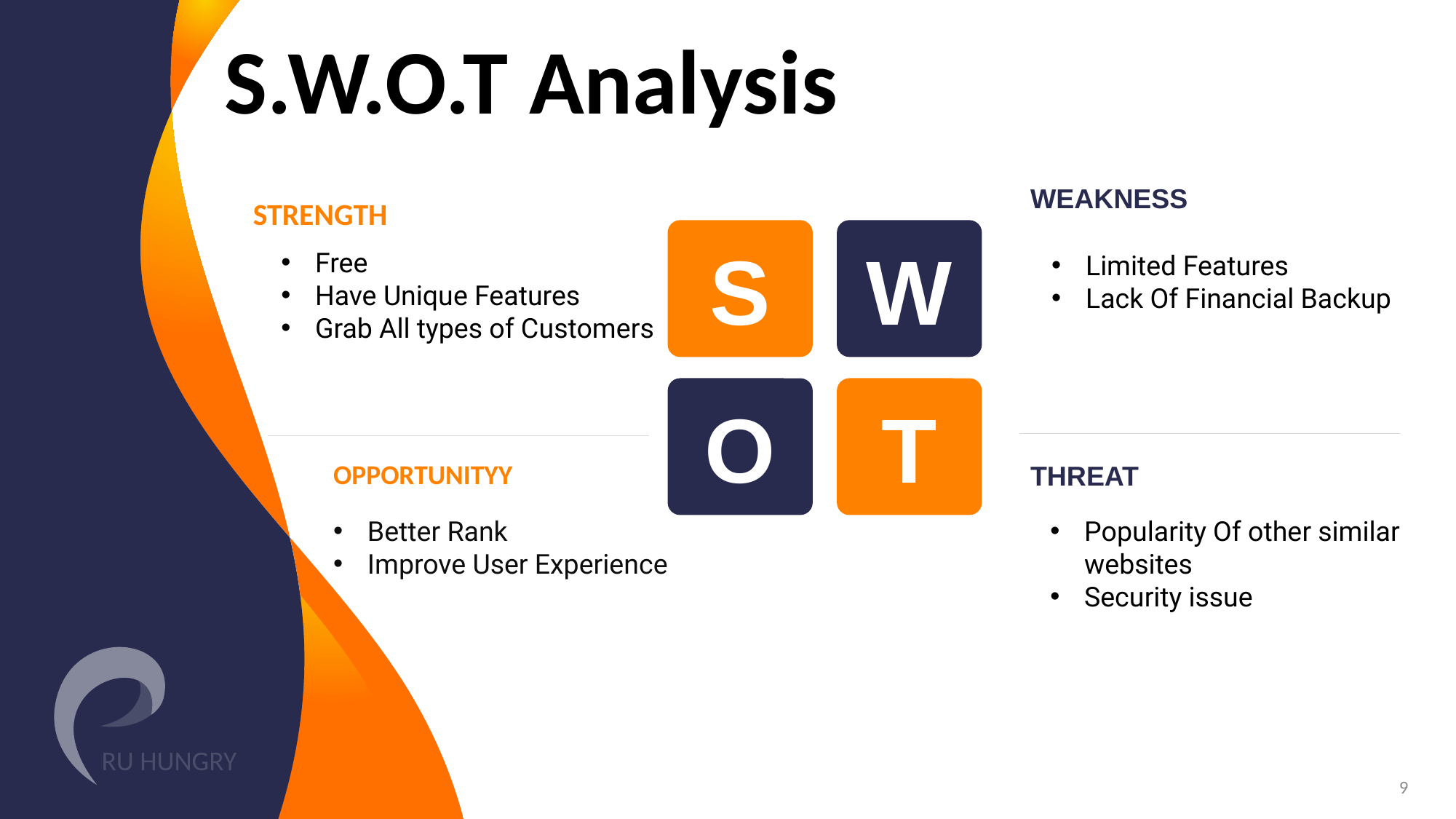

# S.W.O.T Analysis
WEAKNESS
STRENGTH
S
W
O
T
Free
Have Unique Features
Grab All types of Customers
Limited Features
Lack Of Financial Backup
OPPORTUNITYY
THREAT
Better Rank
Improve User Experience

Popularity Of other similar websites
Security issue

RU HUNGRY
9